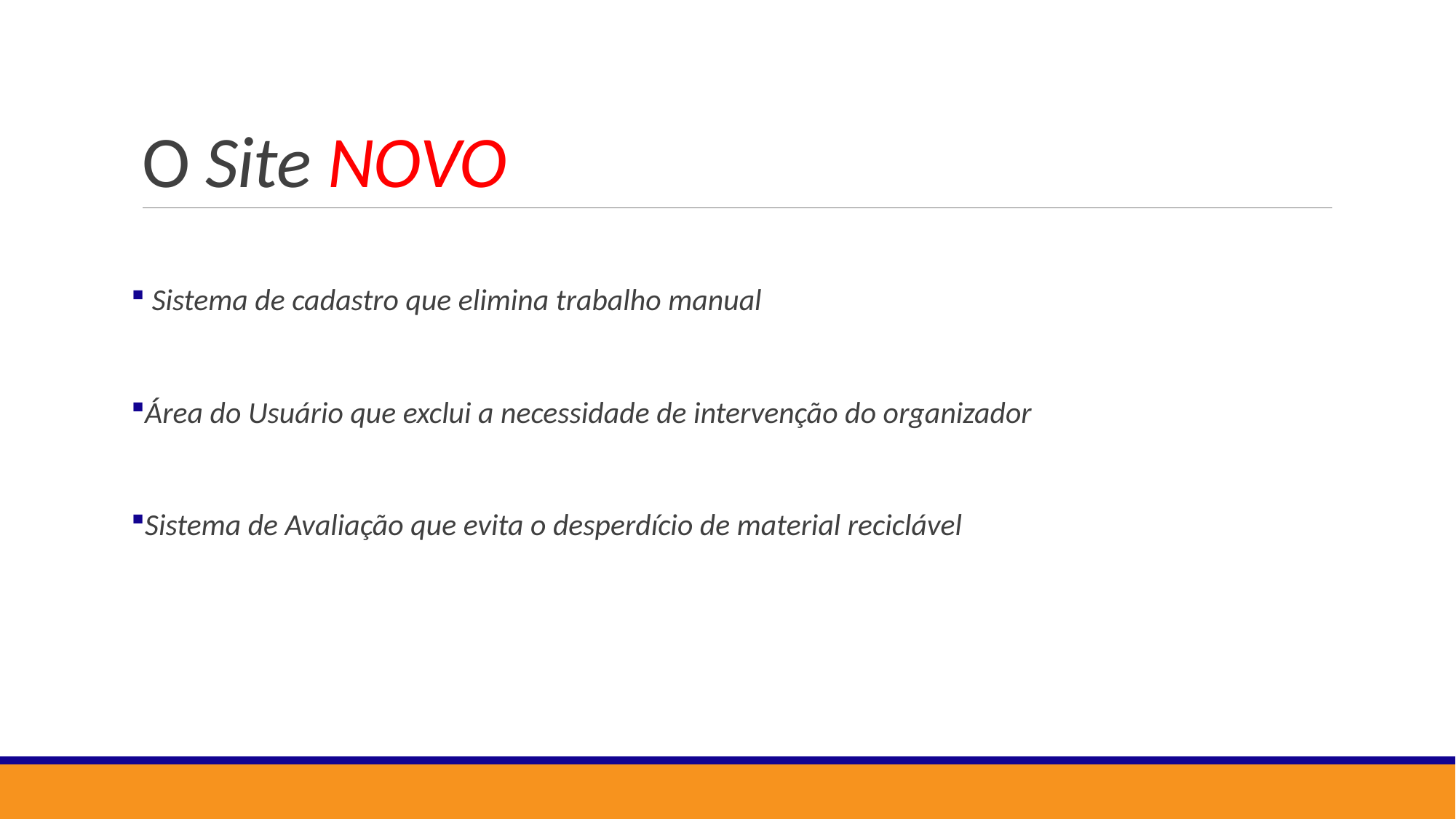

# O Site NOVO
 Sistema de cadastro que elimina trabalho manual
Área do Usuário que exclui a necessidade de intervenção do organizador
Sistema de Avaliação que evita o desperdício de material reciclável